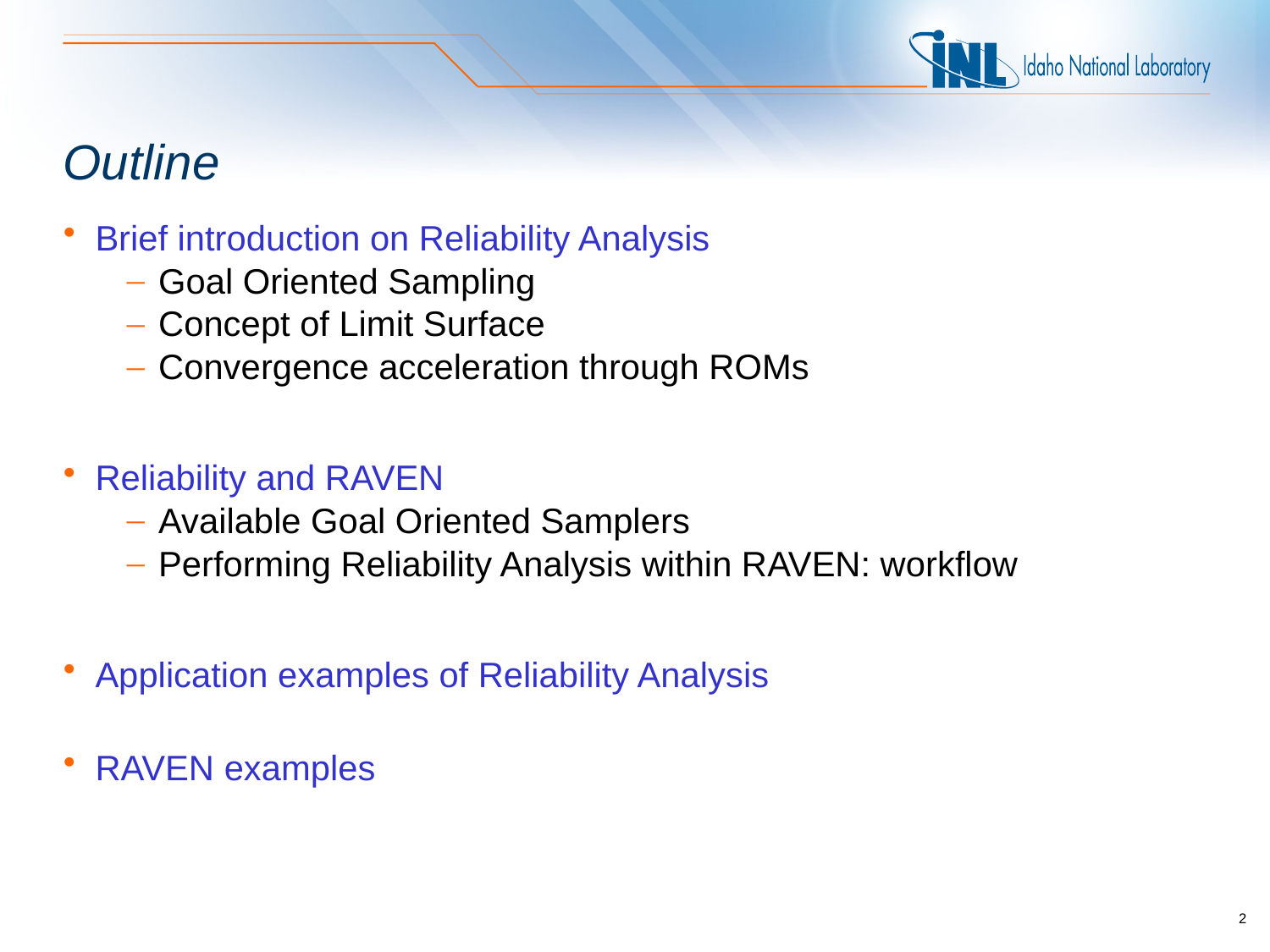

# Outline
Brief introduction on Reliability Analysis
Goal Oriented Sampling
Concept of Limit Surface
Convergence acceleration through ROMs

Reliability and RAVEN
Available Goal Oriented Samplers
Performing Reliability Analysis within RAVEN: workflow

Application examples of Reliability Analysis

RAVEN examples

2